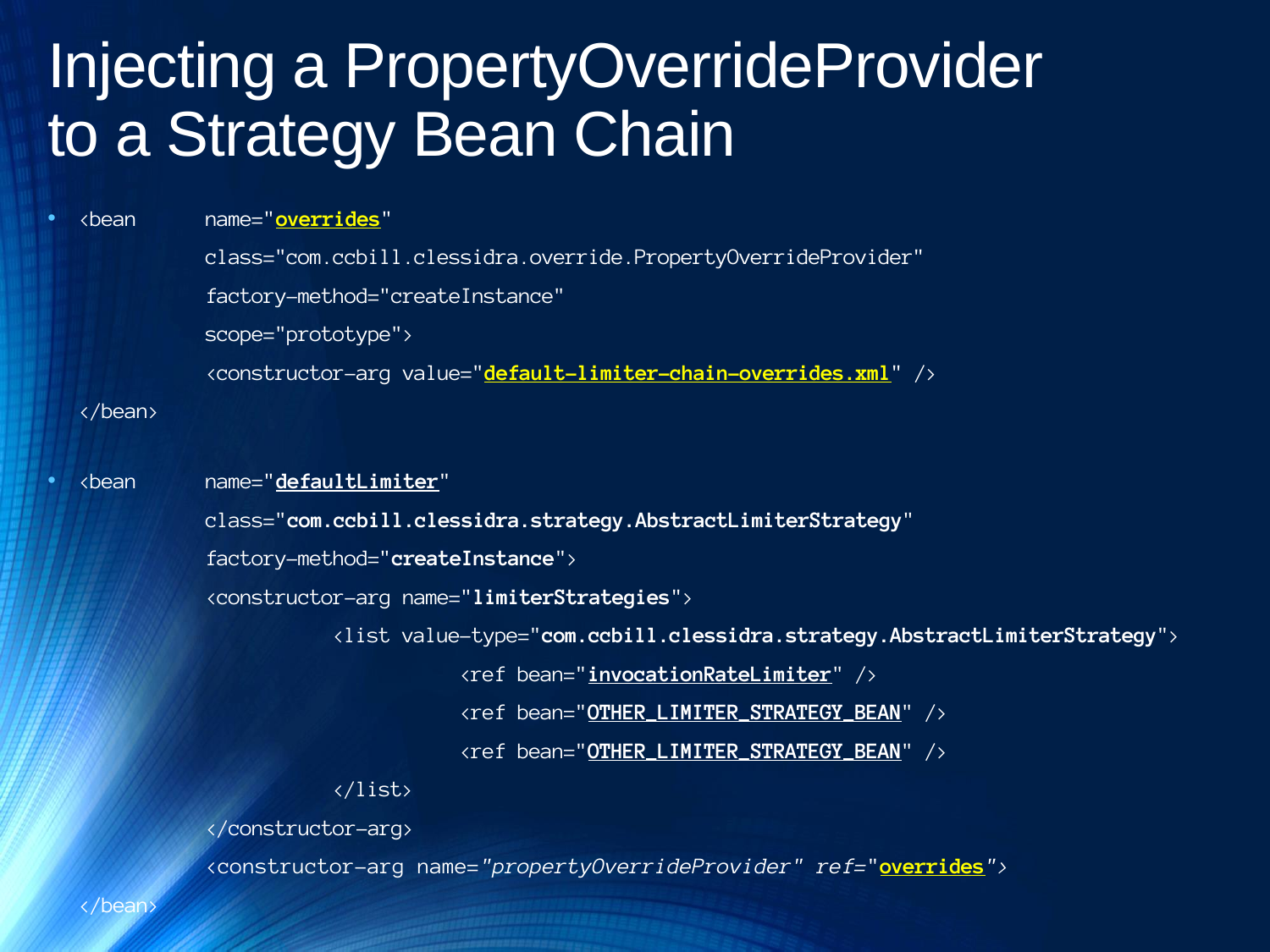

# Injecting a PropertyOverrideProvider to a Strategy Bean Chain
<bean	name="overrides"
	class="com.ccbill.clessidra.override.PropertyOverrideProvider"
	factory-method="createInstance"
	scope="prototype">
	<constructor-arg value="default-limiter-chain-overrides.xml" />
</bean>
<bean 	name="defaultLimiter"
	class="com.ccbill.clessidra.strategy.AbstractLimiterStrategy"
	factory-method="createInstance">
	<constructor-arg name="limiterStrategies">
		<list value-type="com.ccbill.clessidra.strategy.AbstractLimiterStrategy">
			<ref bean="invocationRateLimiter" />
			<ref bean="OTHER_LIMITER_STRATEGY_BEAN" />
			<ref bean="OTHER_LIMITER_STRATEGY_BEAN" />
		</list>
	</constructor-arg>
	<constructor-arg name="propertyOverrideProvider" ref="overrides">
</bean>